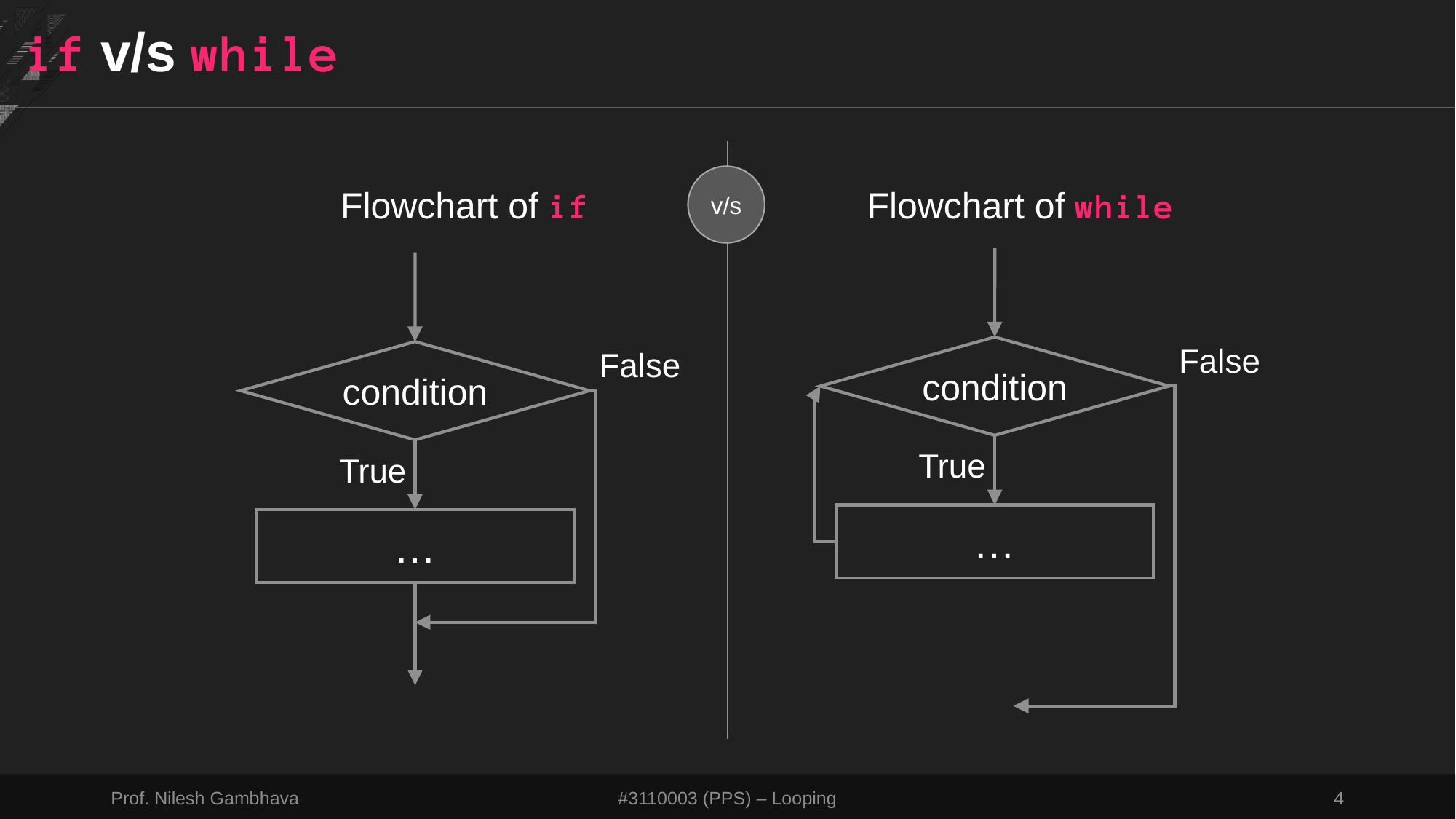

# if v/s while
v/s
Flowchart of if
Flowchart of while
False
condition
False
condition
True
True
…
…